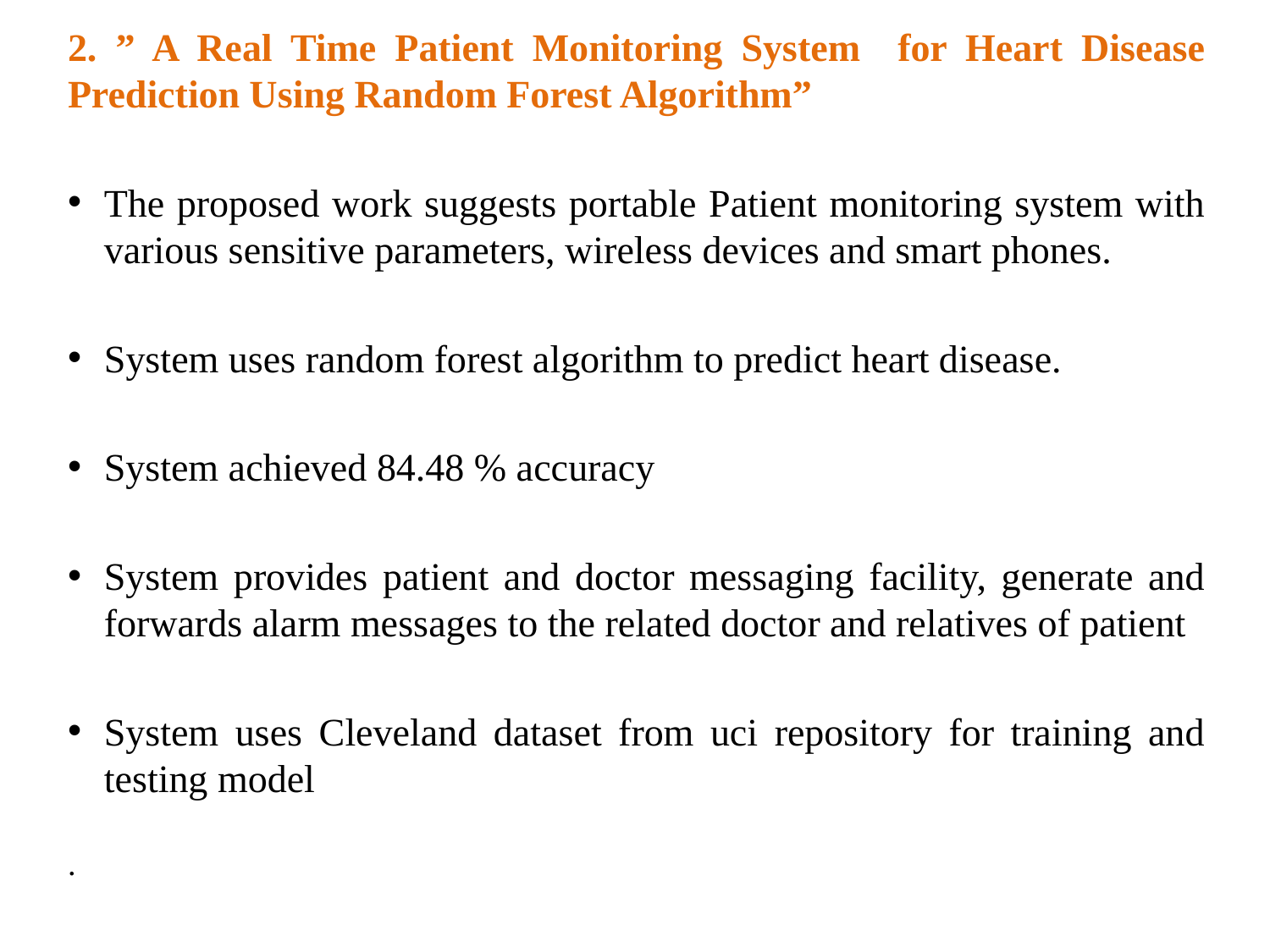

2. ” A Real Time Patient Monitoring System  for Heart Disease Prediction Using Random Forest Algorithm”

The proposed work suggests portable Patient monitoring system with various sensitive parameters, wireless devices and smart phones.

System uses random forest algorithm to predict heart disease.

System achieved 84.48 % accuracy

System provides patient and doctor messaging facility, generate and forwards alarm messages to the related doctor and relatives of patient

System uses Cleveland dataset from uci repository for training and testing model

.

Prediction Of Heart Disease Using Machine Learning
8